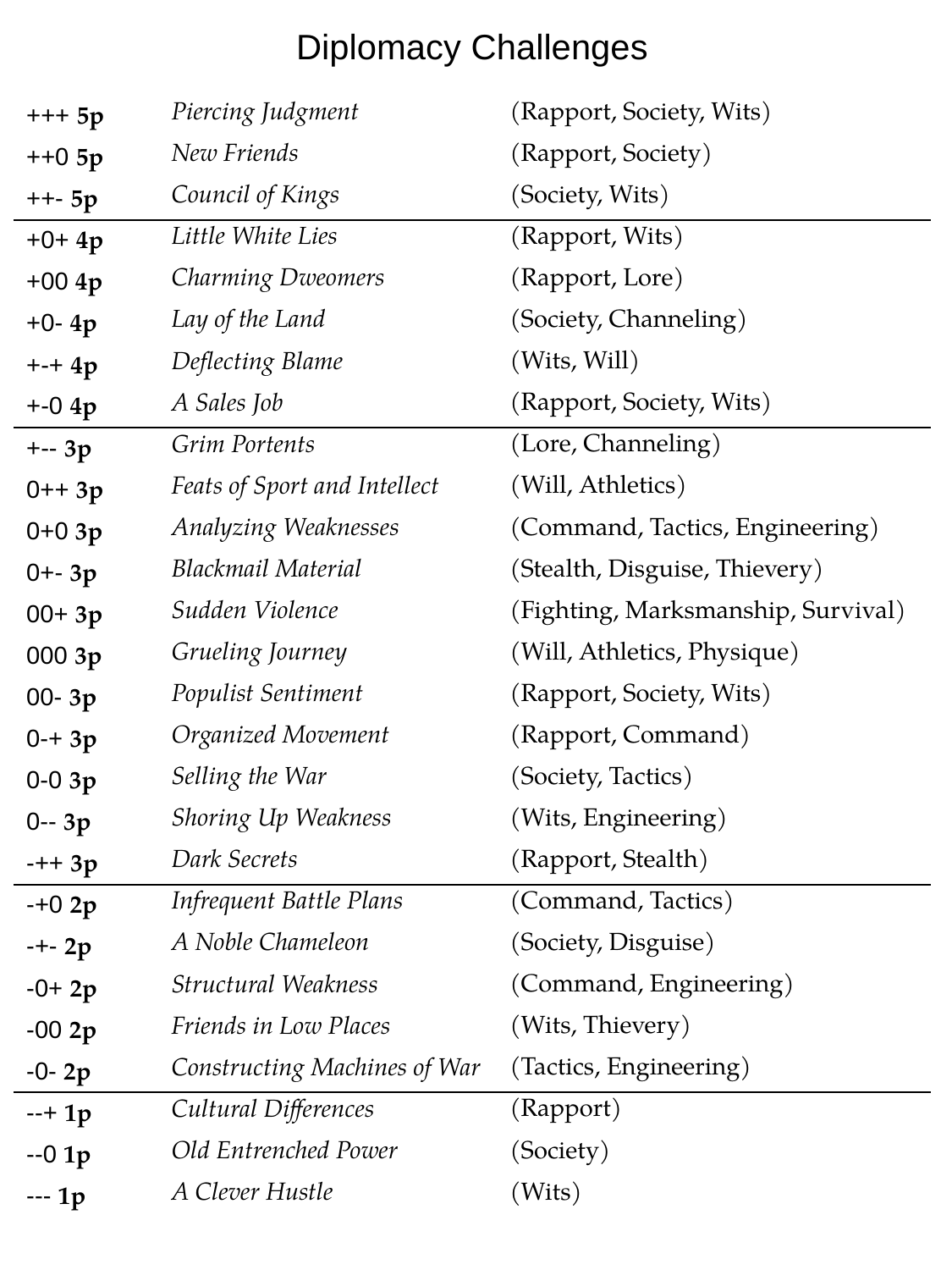

Diplomacy Challenges
| +++ 5p | Piercing Judgment | (Rapport, Society, Wits) |
| --- | --- | --- |
| ++0 5p | New Friends | (Rapport, Society) |
| ++- 5p | Council of Kings | (Society, Wits) |
| +0+ 4p | Little White Lies | (Rapport, Wits) |
| +00 4p | Charming Dweomers | (Rapport, Lore) |
| +0- 4p | Lay of the Land | (Society, Channeling) |
| +-+ 4p | Deflecting Blame | (Wits, Will) |
| +-0 4p | A Sales Job | (Rapport, Society, Wits) |
| +-- 3p | Grim Portents | (Lore, Channeling) |
| 0++ 3p | Feats of Sport and Intellect | (Will, Athletics) |
| 0+0 3p | Analyzing Weaknesses | (Command, Tactics, Engineering) |
| 0+- 3p | Blackmail Material | (Stealth, Disguise, Thievery) |
| 00+ 3p | Sudden Violence | (Fighting, Marksmanship, Survival) |
| 000 3p | Grueling Journey | (Will, Athletics, Physique) |
| 00- 3p | Populist Sentiment | (Rapport, Society, Wits) |
| 0-+ 3p | Organized Movement | (Rapport, Command) |
| 0-0 3p | Selling the War | (Society, Tactics) |
| 0-- 3p | Shoring Up Weakness | (Wits, Engineering) |
| -++ 3p | Dark Secrets | (Rapport, Stealth) |
| -+0 2p | Infrequent Battle Plans | (Command, Tactics) |
| -+- 2p | A Noble Chameleon | (Society, Disguise) |
| -0+ 2p | Structural Weakness | (Command, Engineering) |
| -00 2p | Friends in Low Places | (Wits, Thievery) |
| -0- 2p | Constructing Machines of War | (Tactics, Engineering) |
| --+ 1p | Cultural Differences | (Rapport) |
| --0 1p | Old Entrenched Power | (Society) |
| --- 1p | A Clever Hustle | (Wits) |